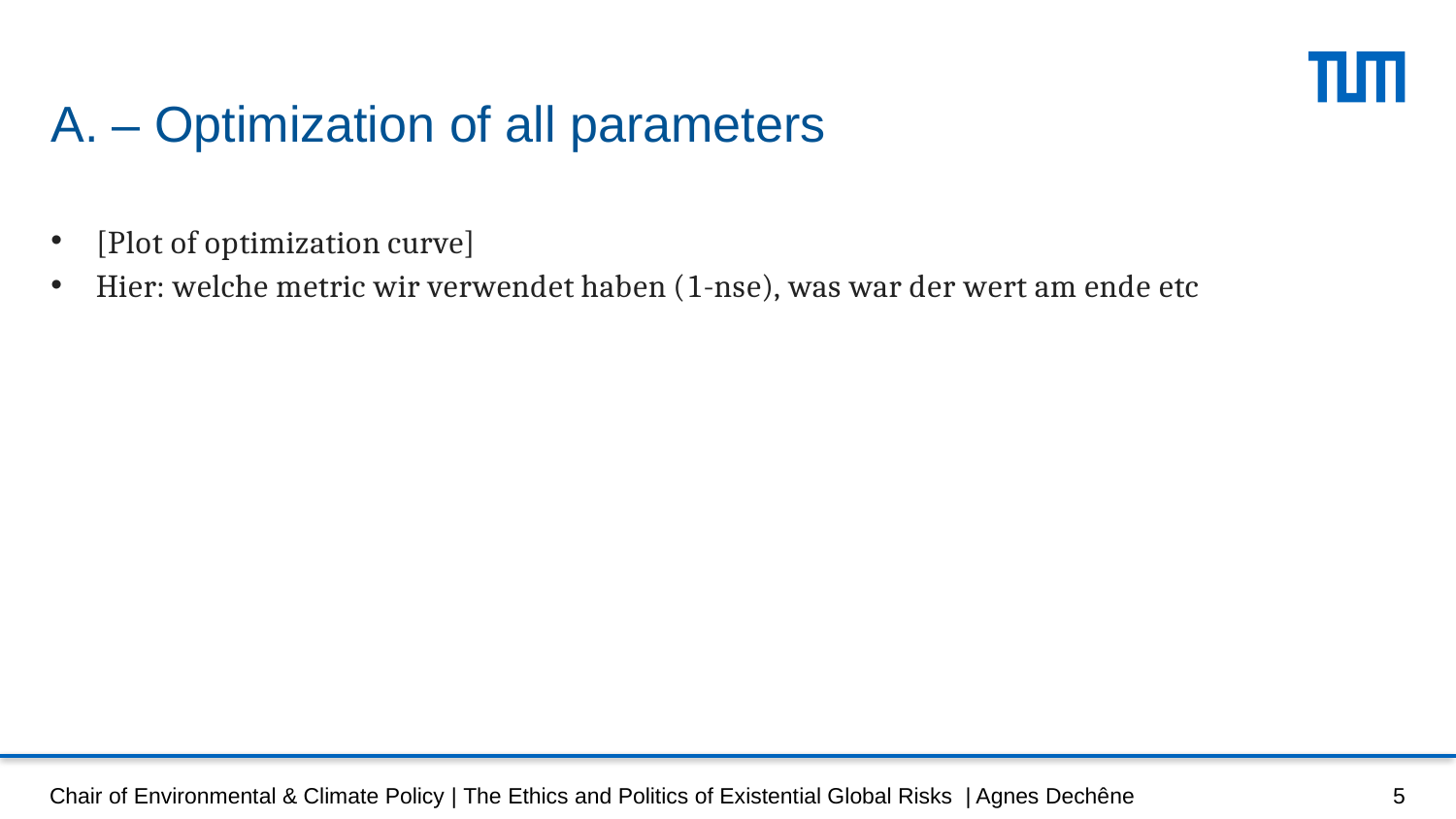

# A. – Optimization of all parameters
[Plot of optimization curve]
Hier: welche metric wir verwendet haben (1-nse), was war der wert am ende etc

Chair of Environmental & Climate Policy | The Ethics and Politics of Existential Global Risks  | Agnes Dechêne
5